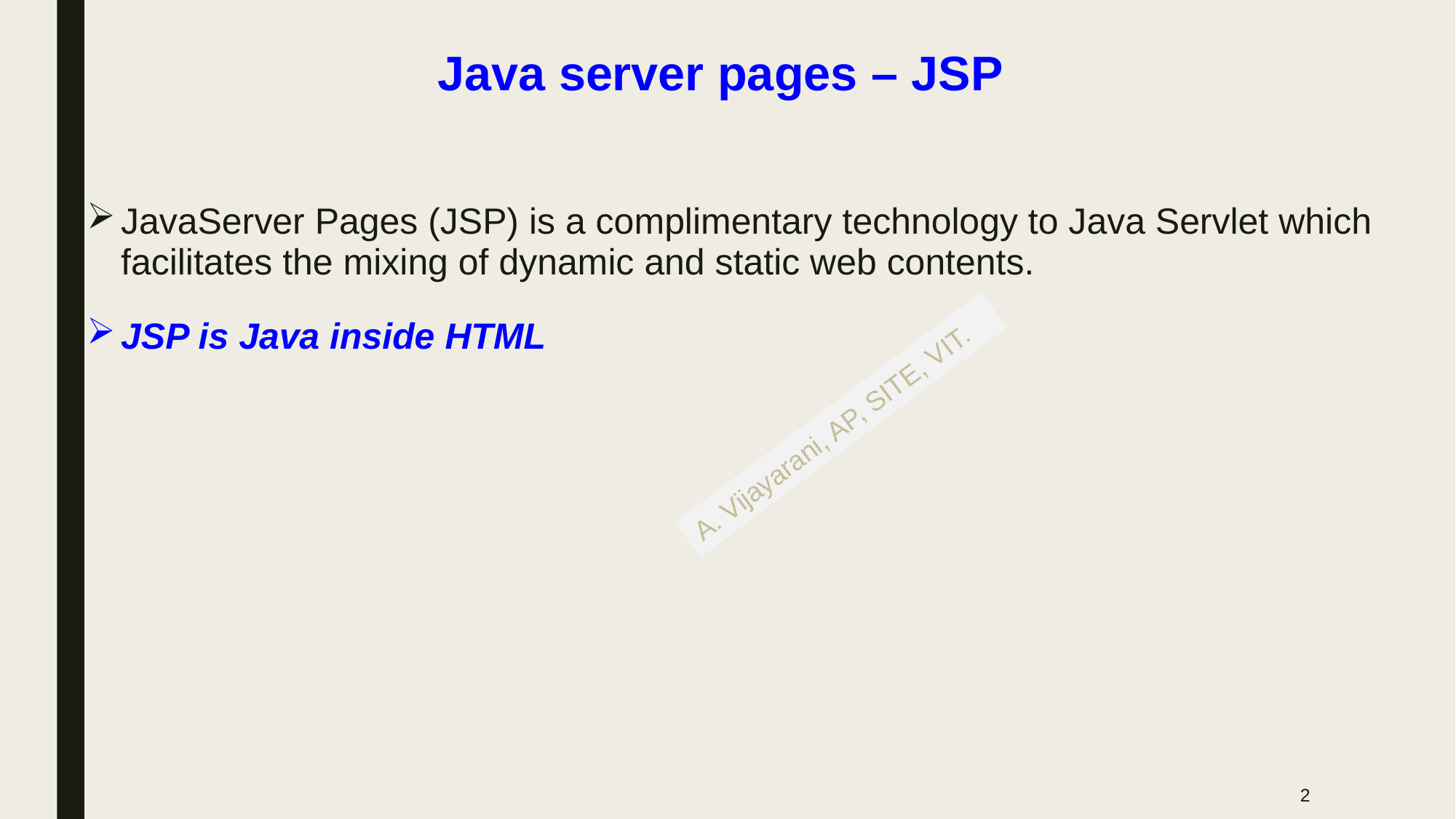

# Java server pages – JSP
JavaServer Pages (JSP) is a complimentary technology to Java Servlet which facilitates the mixing of dynamic and static web contents.
JSP is Java inside HTML
2